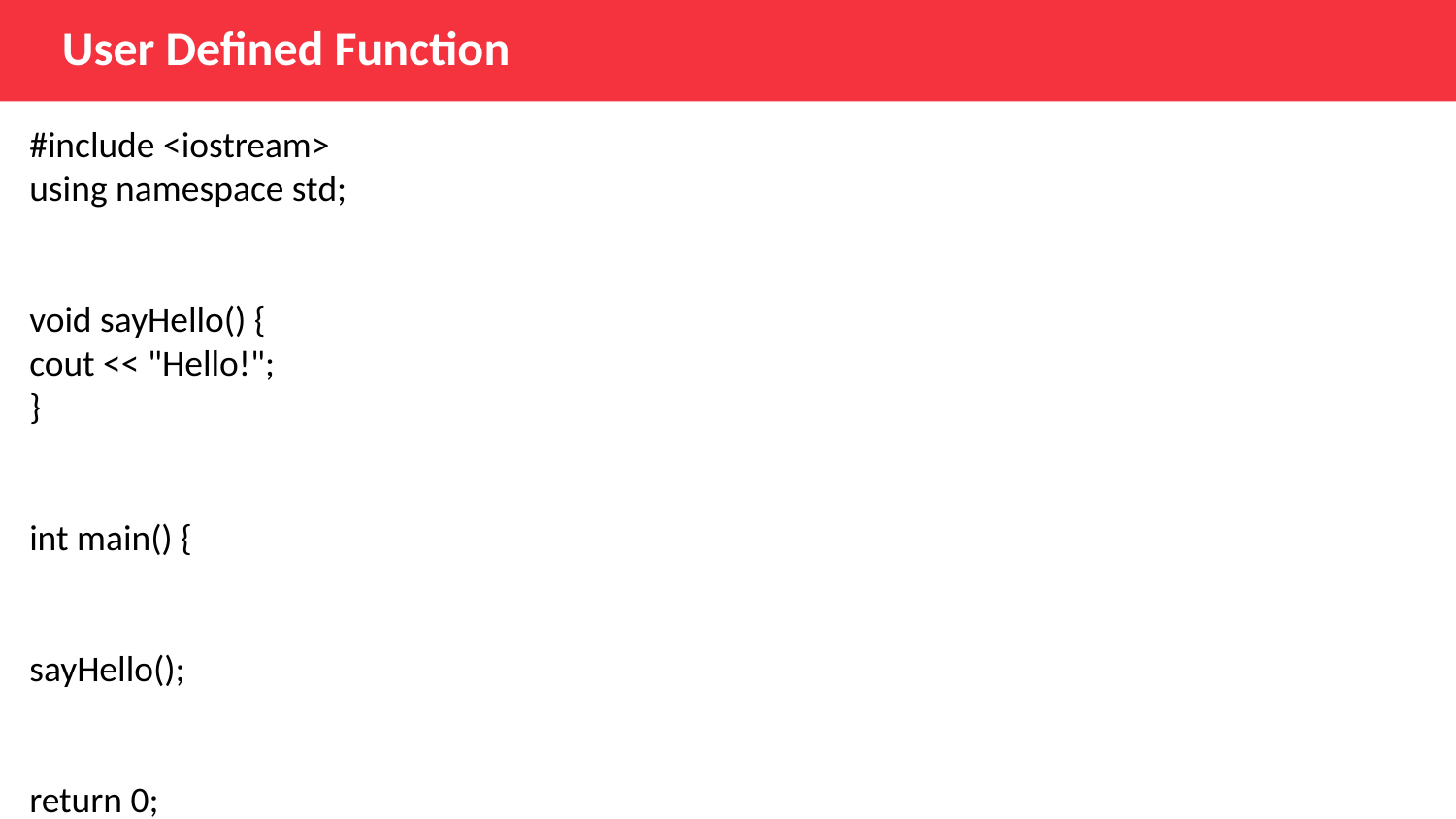

User Defined Function
#include <iostream>
using namespace std;

void sayHello() {
cout << "Hello!";
}

int main() {

sayHello();

return 0;
}